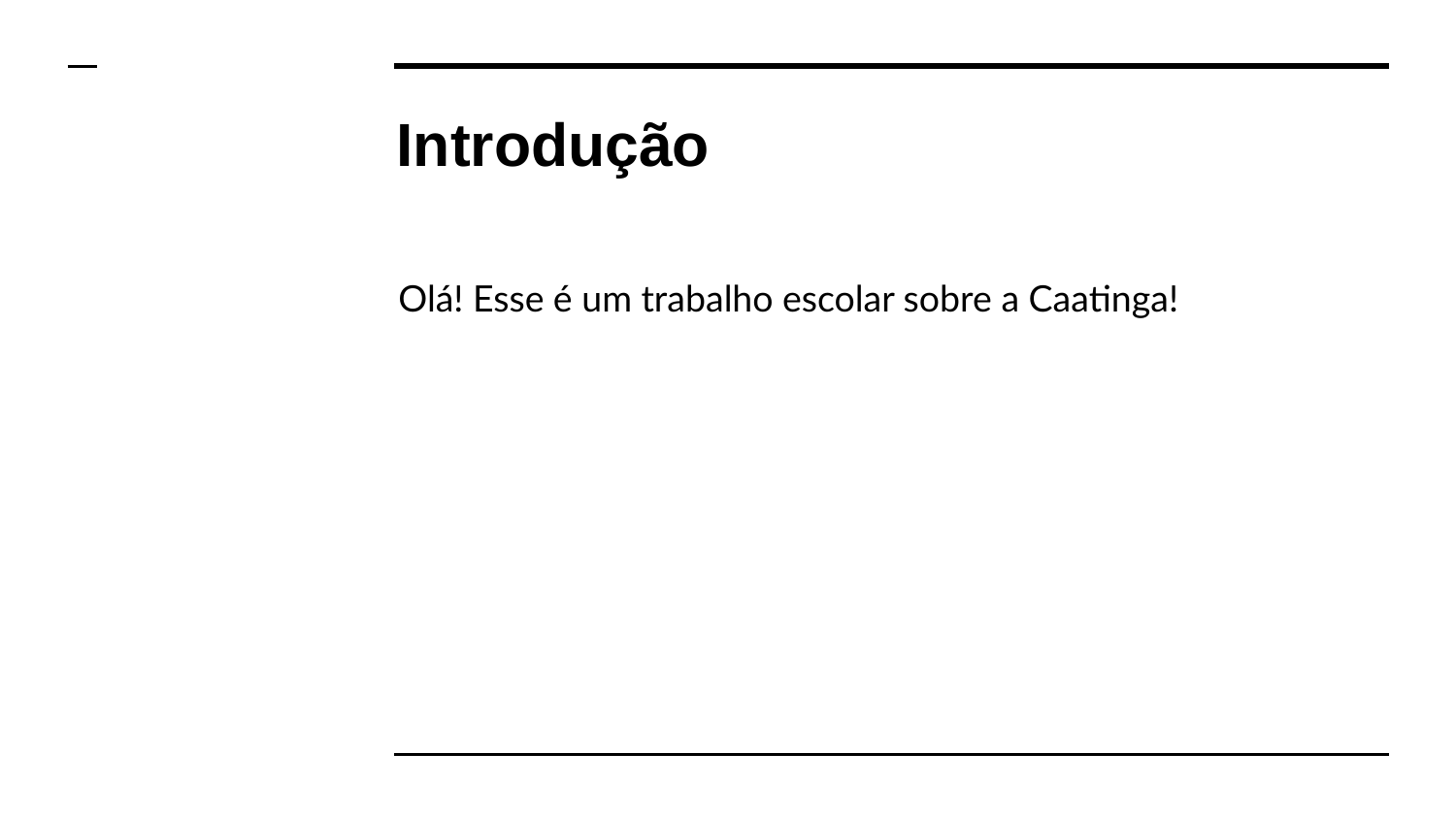

# Introdução
Olá! Esse é um trabalho escolar sobre a Caatinga!